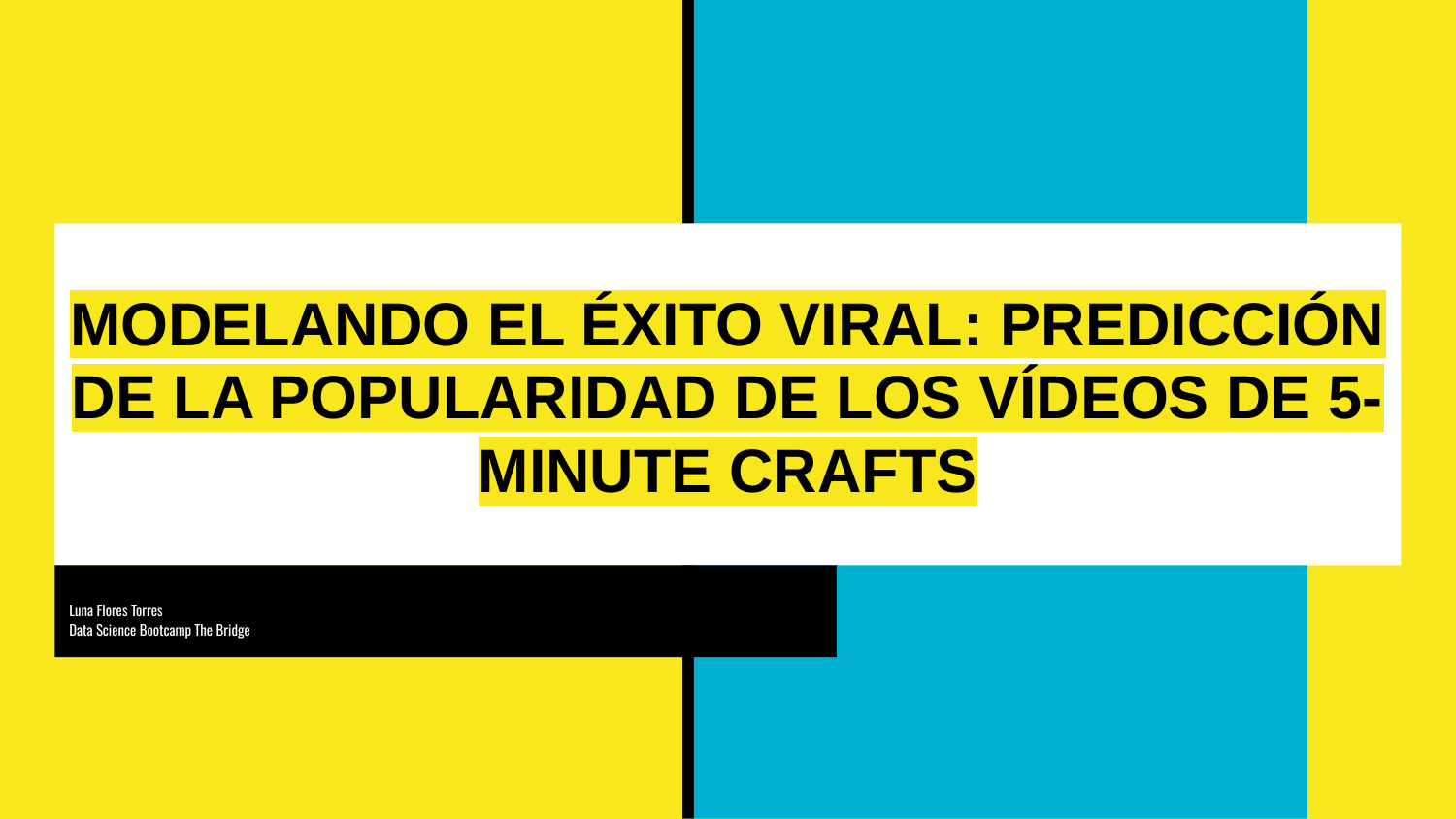

# MODELANDO EL ÉXITO VIRAL: PREDICCIÓN DE LA POPULARIDAD DE LOS VÍDEOS DE 5-MINUTE CRAFTS
Luna Flores Torres
Data Science Bootcamp The Bridge